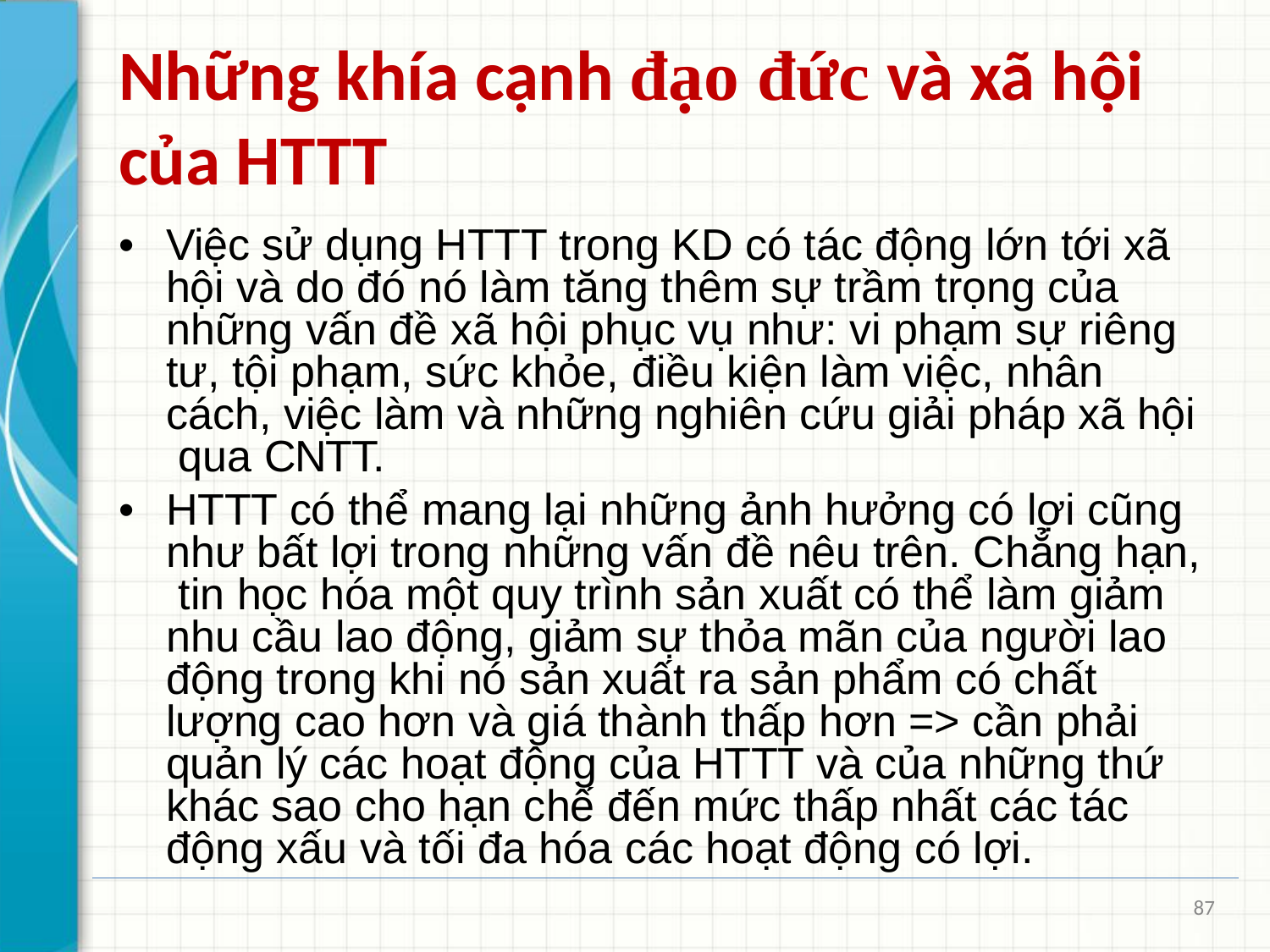

# Những khía cạnh đạo đức và xã hội  của HTTT
•	Việc sử dụng HTTT trong KD có tác động lớn tới xã  hội và do đó nó làm tăng thêm sự trầm trọng của  những vấn đề xã hội phục vụ như: vi phạm sự riêng  tư, tội phạm, sức khỏe, điều kiện làm việc, nhân  cách, việc làm và những nghiên cứu giải pháp xã hội  qua CNTT.
•	HTTT có thể mang lại những ảnh hưởng có lợi cũng  như bất lợi trong những vấn đề nêu trên. Chẳng hạn,  tin học hóa một quy trình sản xuất có thể làm giảm  nhu cầu lao động, giảm sự thỏa mãn của người lao  động trong khi nó sản xuất ra sản phẩm có chất  lượng cao hơn và giá thành thấp hơn => cần phải  quản lý các hoạt động của HTTT và của những thứ  khác sao cho hạn chế đến mức thấp nhất các tác  động xấu và tối đa hóa các hoạt động có lợi.

87